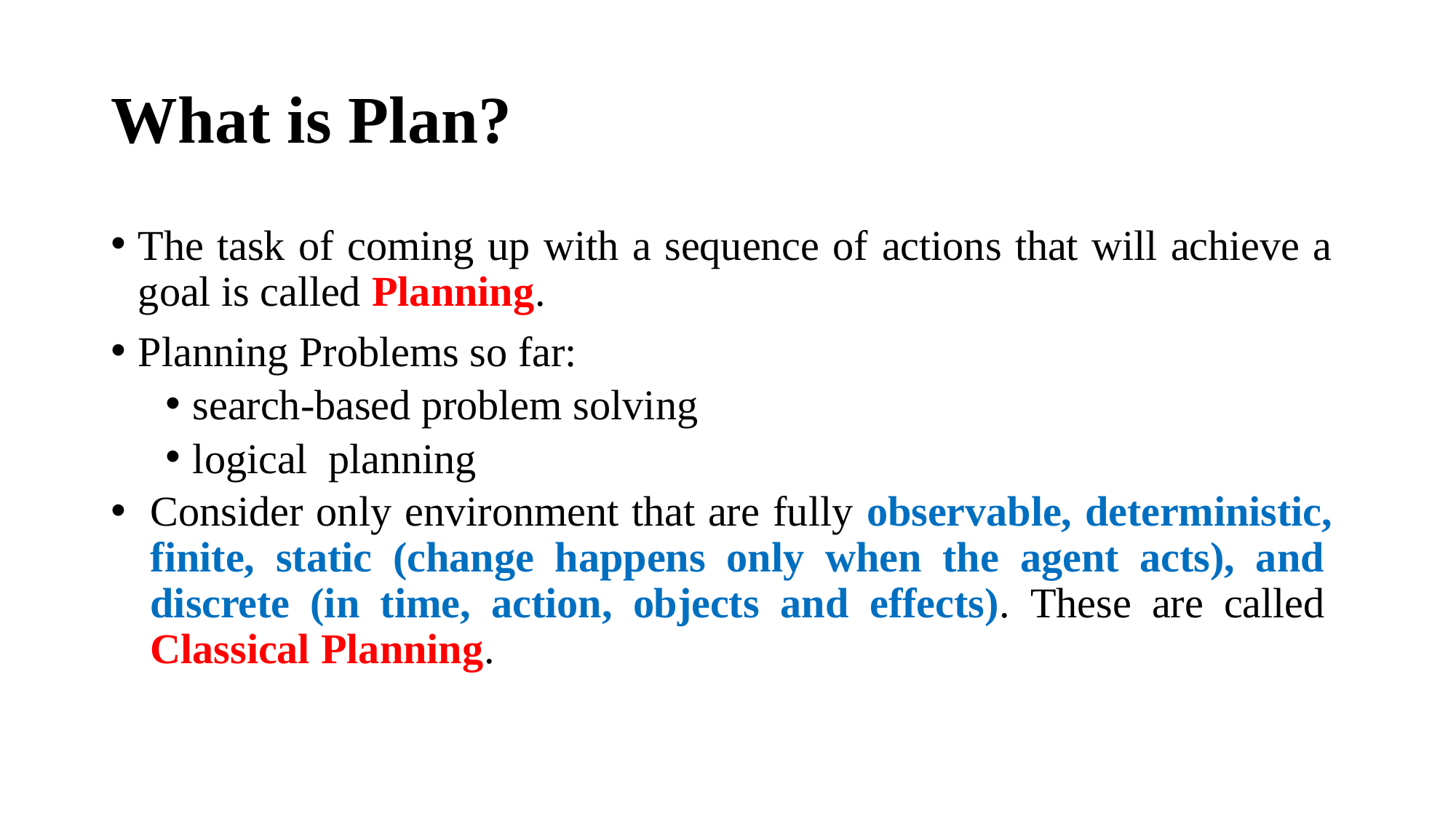

# What is Plan?
The task of coming up with a sequence of actions that will achieve a  goal is called Planning.
Planning Problems so far:
search-based problem solving
logical planning
Consider only environment that are fully observable, deterministic,  finite, static (change happens only when the agent acts), and  discrete (in time, action, objects and effects). These are called  Classical Planning.